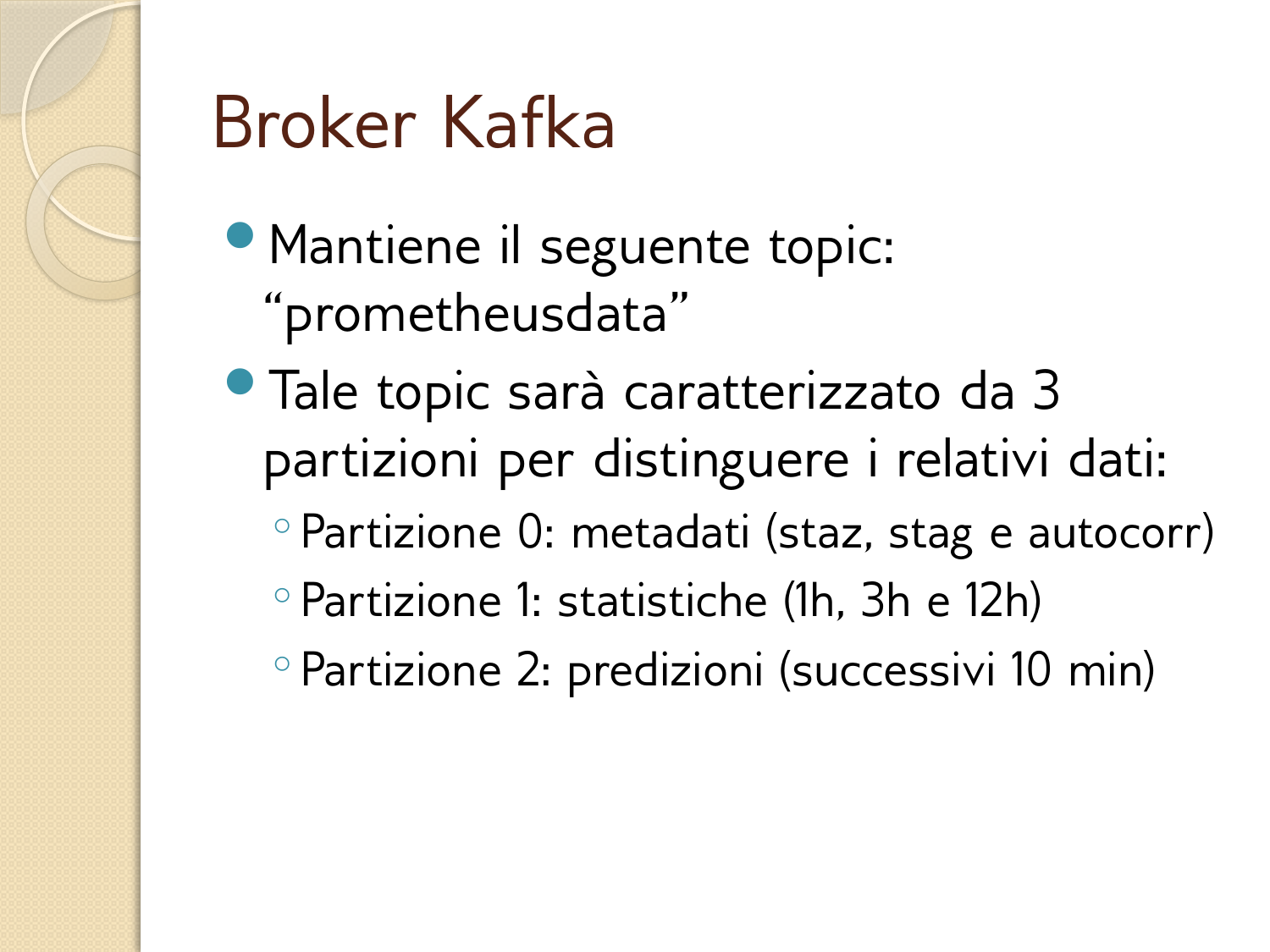

# Broker Kafka
Mantiene il seguente topic: “prometheusdata”
Tale topic sarà caratterizzato da 3 partizioni per distinguere i relativi dati:
Partizione 0: metadati (staz, stag e autocorr)
Partizione 1: statistiche (1h, 3h e 12h)
Partizione 2: predizioni (successivi 10 min)